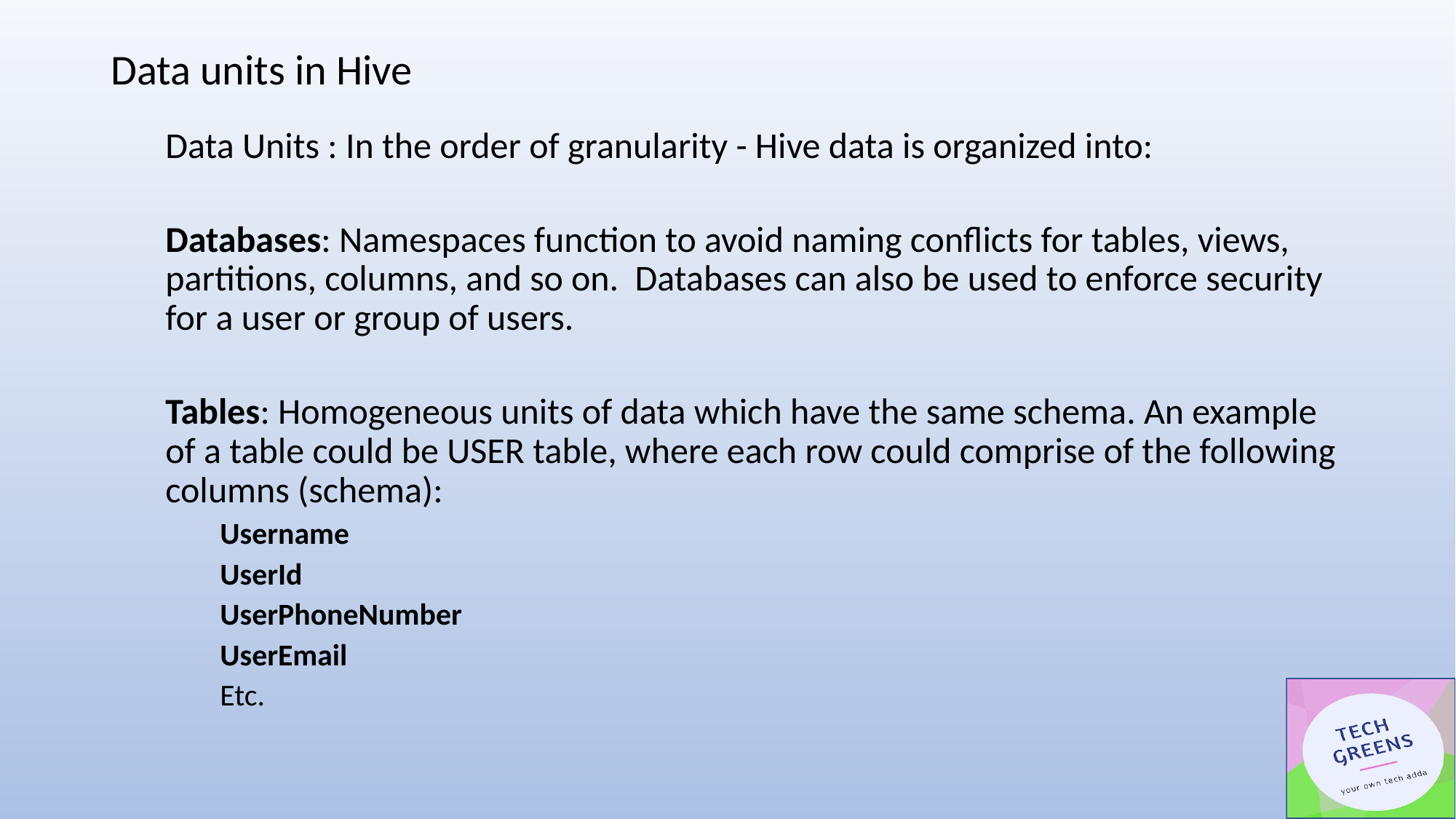

# Data units in Hive
Data Units : In the order of granularity - Hive data is organized into:

Databases: Namespaces function to avoid naming conflicts for tables, views, partitions, columns, and so on.  Databases can also be used to enforce security for a user or group of users.

Tables: Homogeneous units of data which have the same schema. An example of a table could be USER table, where each row could comprise of the following columns (schema):
Username
UserId
UserPhoneNumber
UserEmail
Etc.